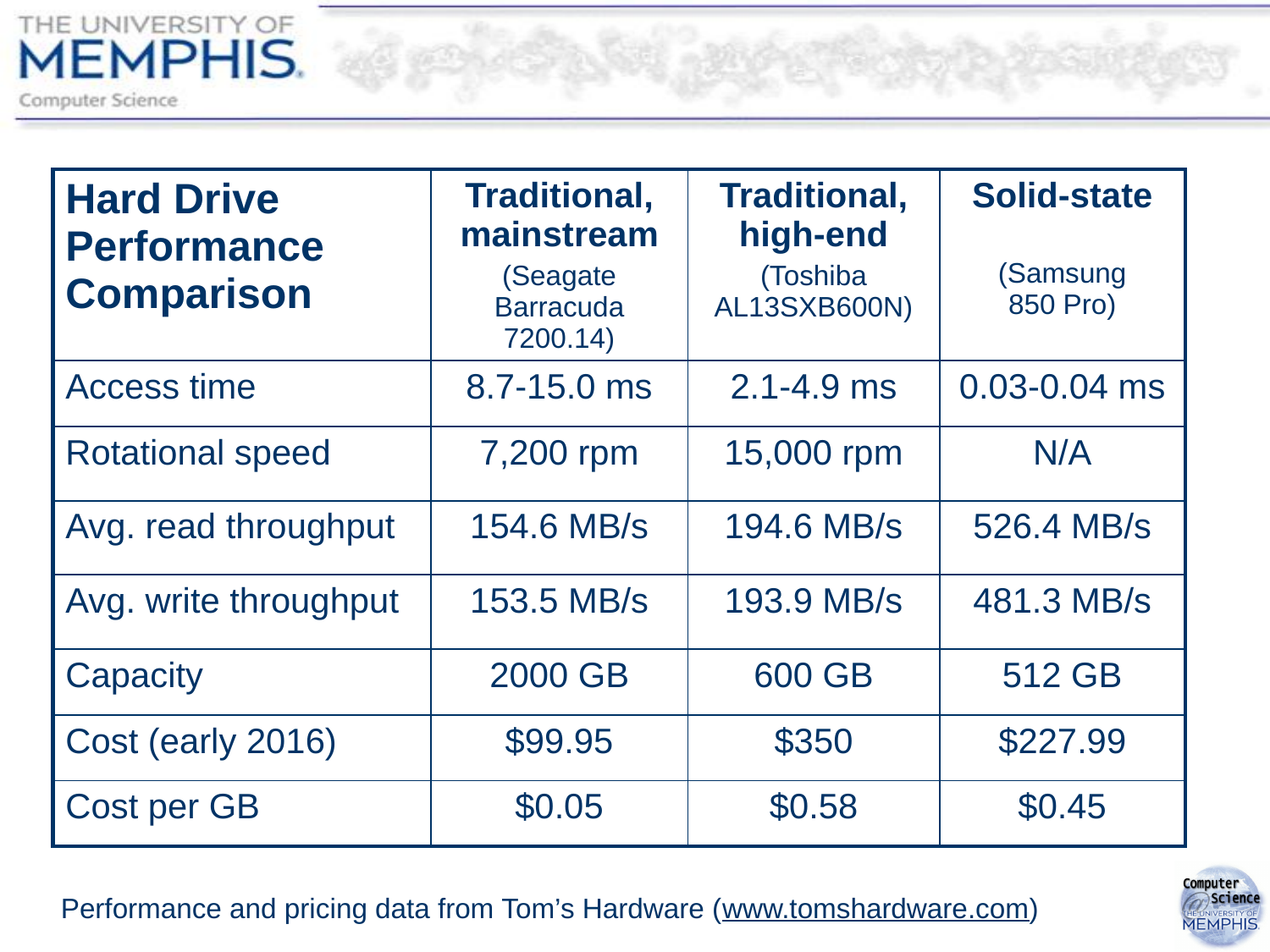

| Hard Drive Performance Comparison | Traditional, mainstream (Seagate Barracuda 7200.14) | Traditional, high-end (Toshiba AL13SXB600N) | Solid-state (Samsung 850 Pro) |
| --- | --- | --- | --- |
| Access time | 8.7-15.0 ms | 2.1-4.9 ms | 0.03-0.04 ms |
| Rotational speed | 7,200 rpm | 15,000 rpm | N/A |
| Avg. read throughput | 154.6 MB/s | 194.6 MB/s | 526.4 MB/s |
| Avg. write throughput | 153.5 MB/s | 193.9 MB/s | 481.3 MB/s |
| Capacity | 2000 GB | 600 GB | 512 GB |
| Cost (early 2016) | $99.95 | $350 | $227.99 |
| Cost per GB | $0.05 | $0.58 | $0.45 |
Performance and pricing data from Tom’s Hardware (www.tomshardware.com)